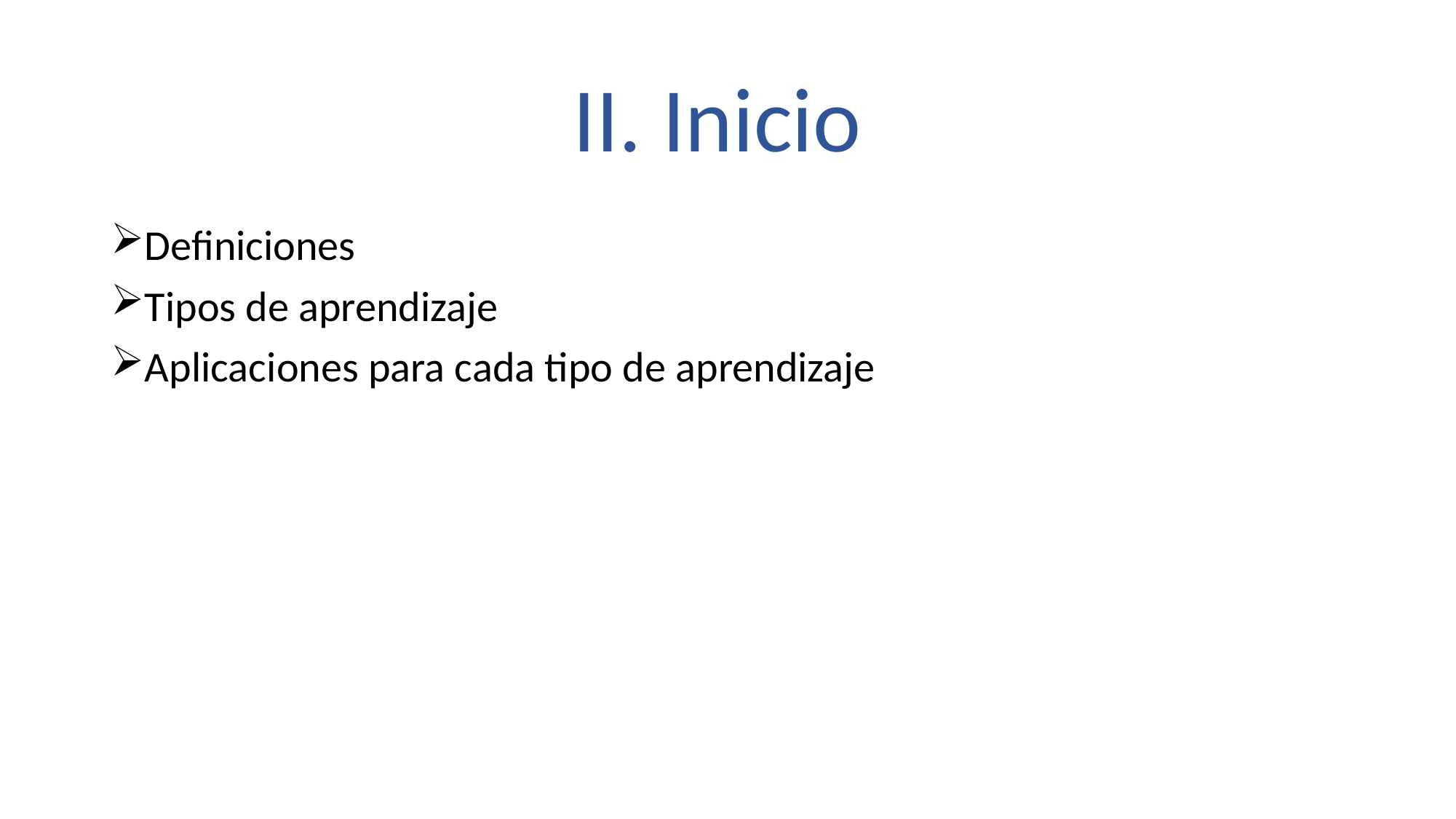

# II. Inicio
Definiciones
Tipos de aprendizaje
Aplicaciones para cada tipo de aprendizaje